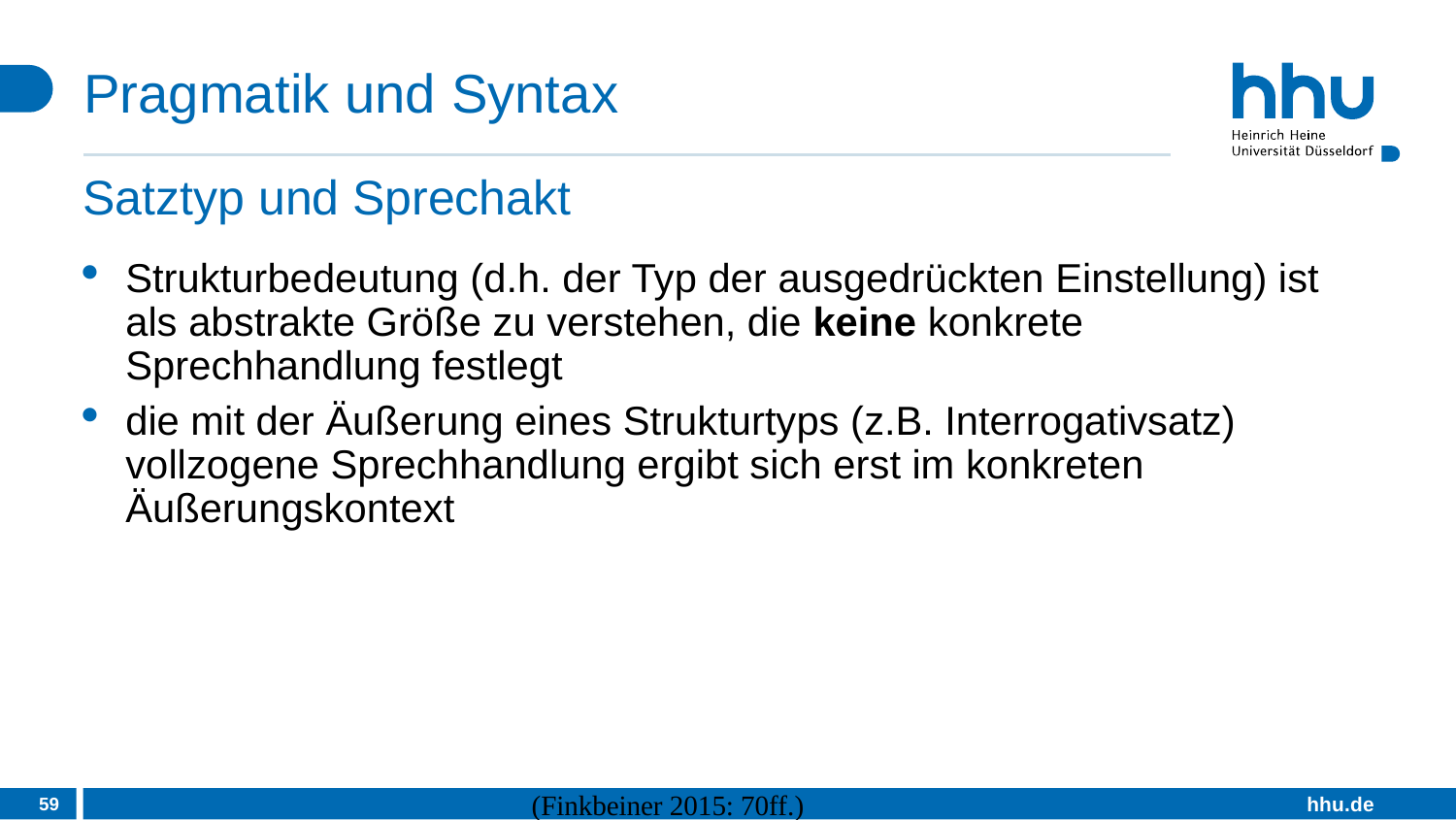

# Pragmatik und Syntax
Satztyp und Sprechakt
Strukturbedeutung (d.h. der Typ der ausgedrückten Einstellung) ist als abstrakte Größe zu verstehen, die keine konkrete Sprechhandlung festlegt
die mit der Äußerung eines Strukturtyps (z.B. Interrogativsatz) vollzogene Sprechhandlung ergibt sich erst im konkreten Äußerungskontext
59
(Finkbeiner 2015: 70ff.)